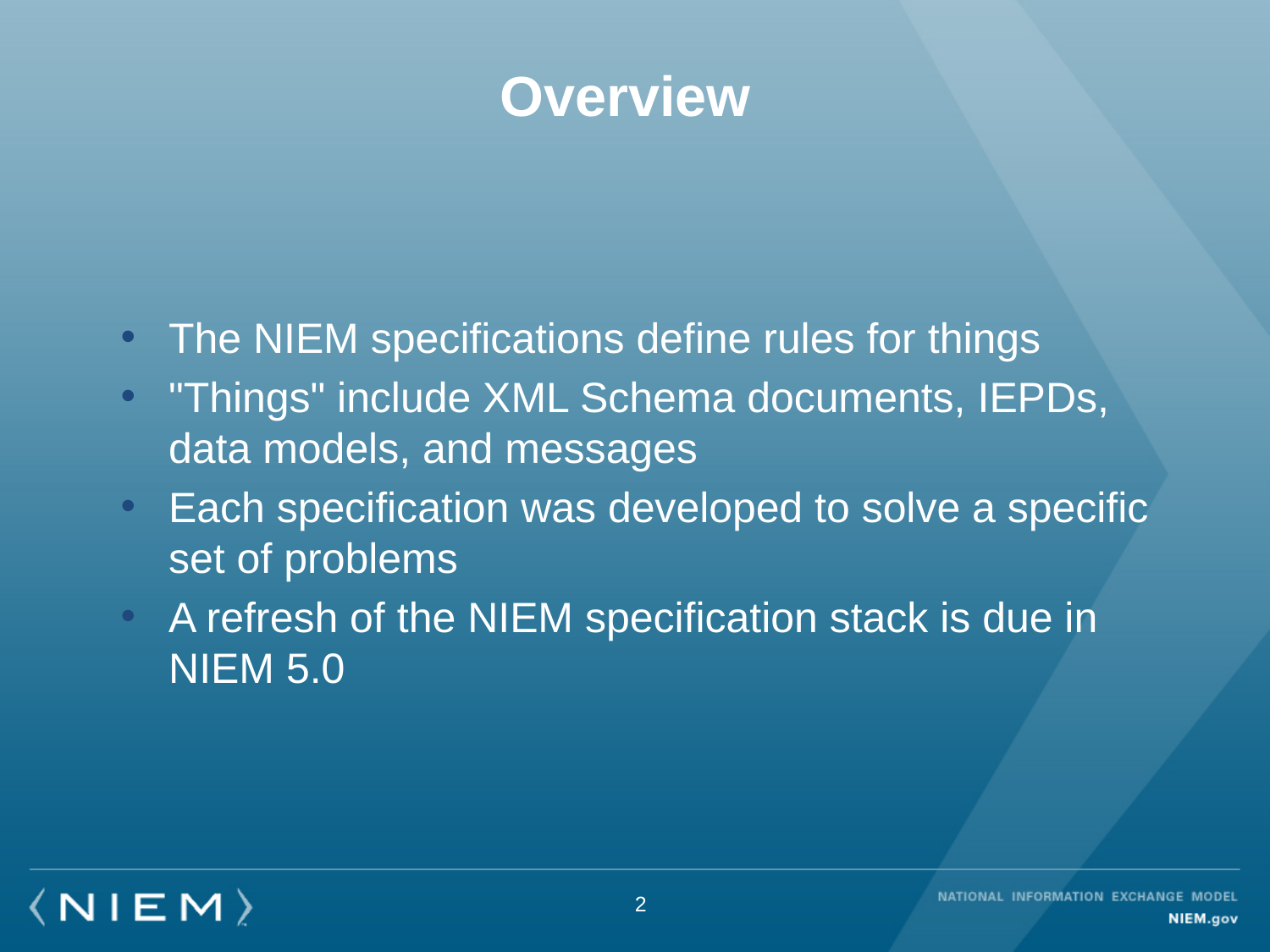

# Overview
The NIEM specifications define rules for things
"Things" include XML Schema documents, IEPDs, data models, and messages
Each specification was developed to solve a specific set of problems
A refresh of the NIEM specification stack is due in NIEM 5.0
2